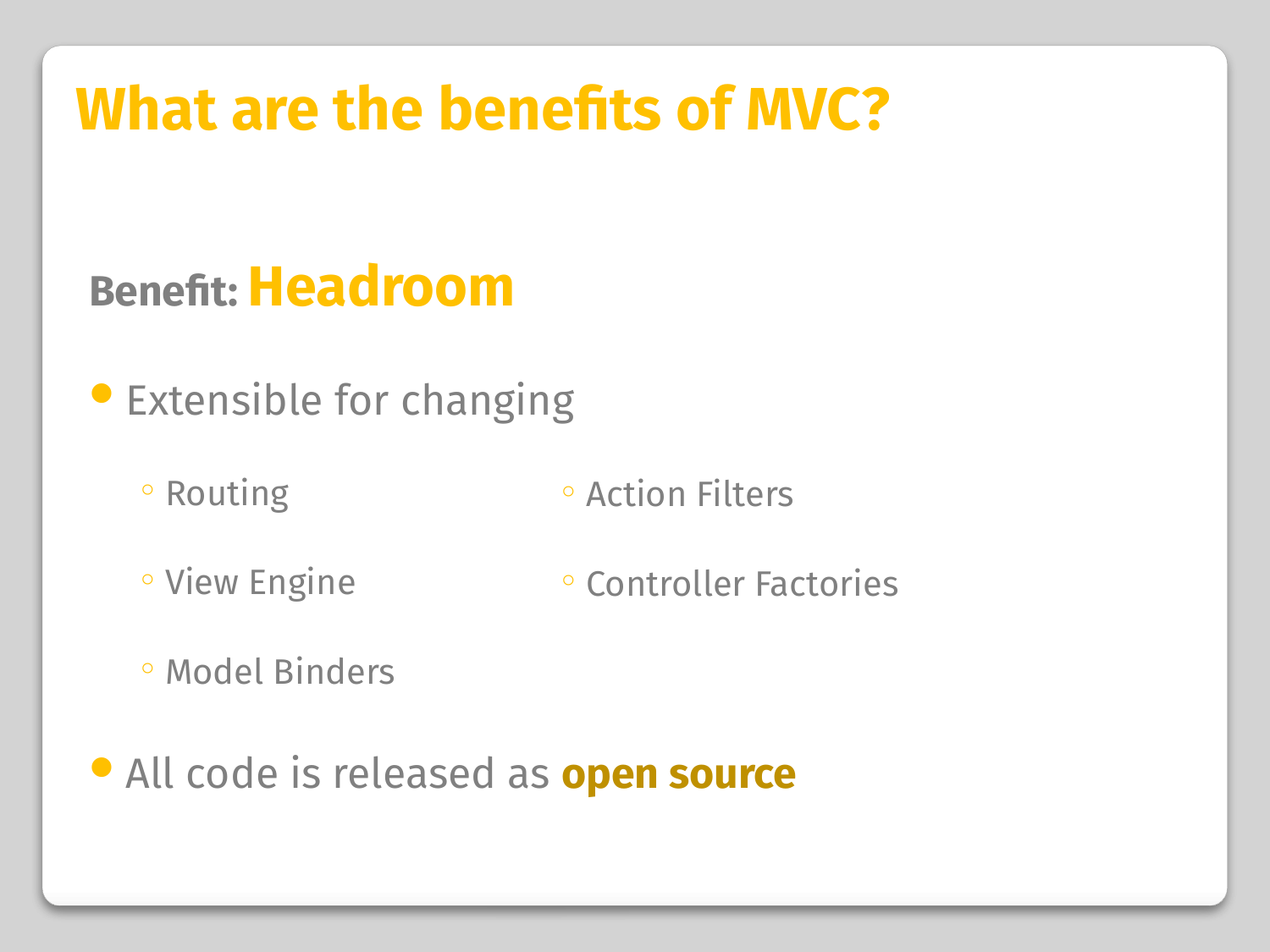

What are the benefits of MVC?
Benefit: Headroom
Extensible for changing
Routing
View Engine
Model Binders
All code is released as open source
Action Filters
Controller Factories